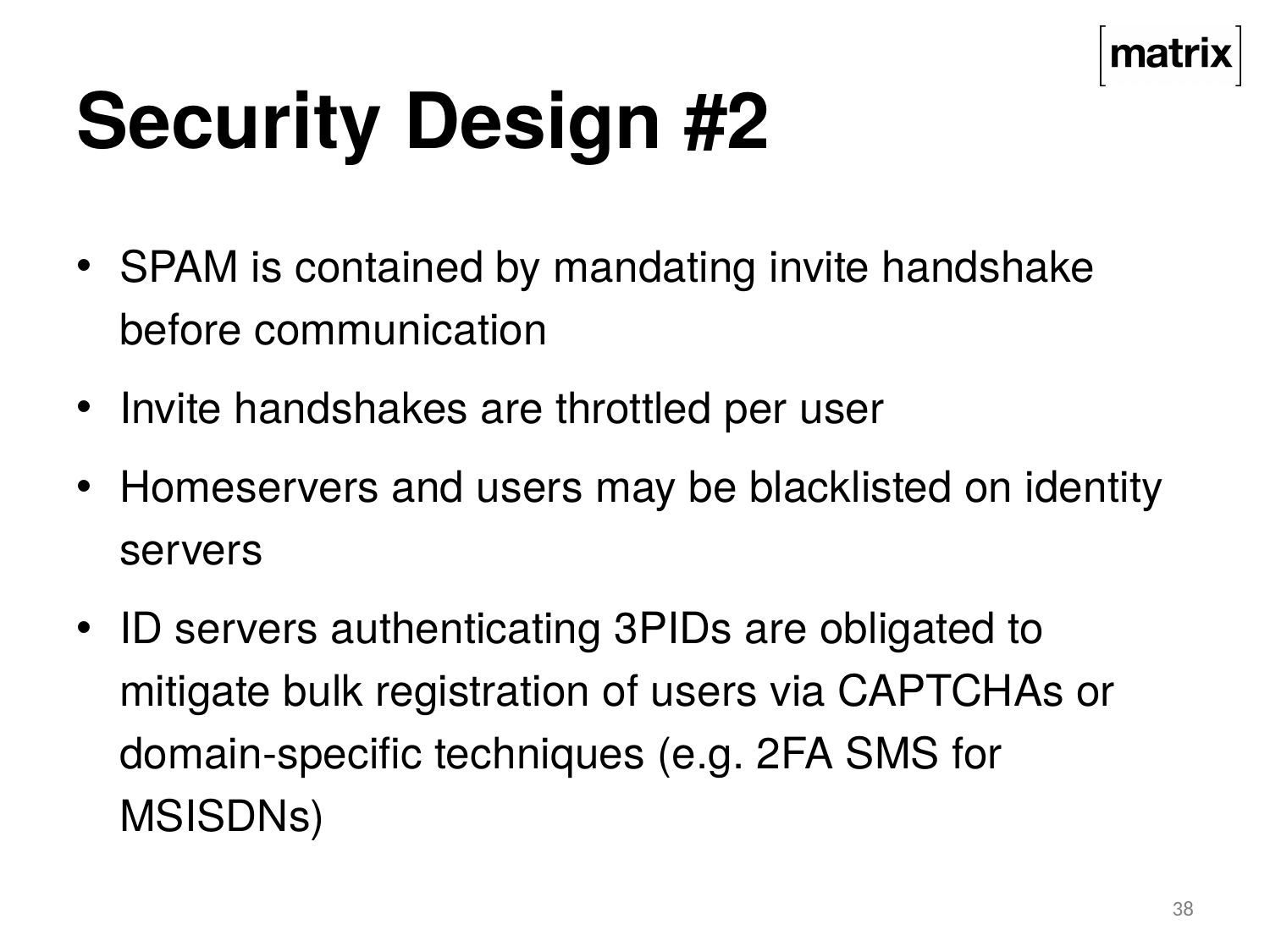

# Security Design #2
SPAM is contained by mandating invite handshake before communication
Invite handshakes are throttled per user
Homeservers and users may be blacklisted on identity servers
ID servers authenticating 3PIDs are obligated to mitigate bulk registration of users via CAPTCHAs or domain-specific techniques (e.g. 2FA SMS for MSISDNs)
38